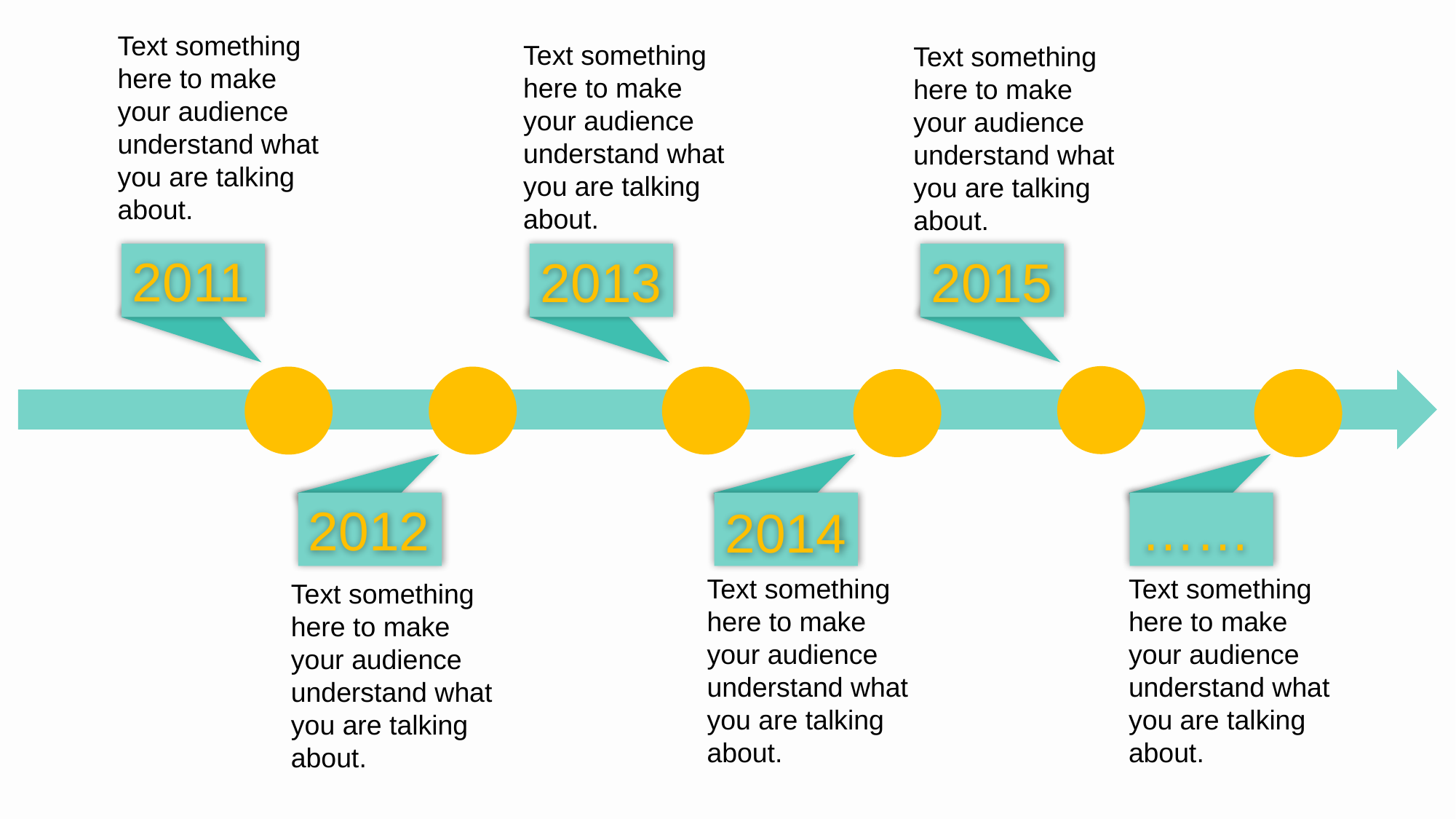

Text something here to make your audience understand what you are talking about.
Text something here to make your audience understand what you are talking about.
Text something here to make your audience understand what you are talking about.
2011
2013
2015

2012
……

2014
Text something here to make your audience understand what you are talking about.
Text something here to make your audience understand what you are talking about.
Text something here to make your audience understand what you are talking about.